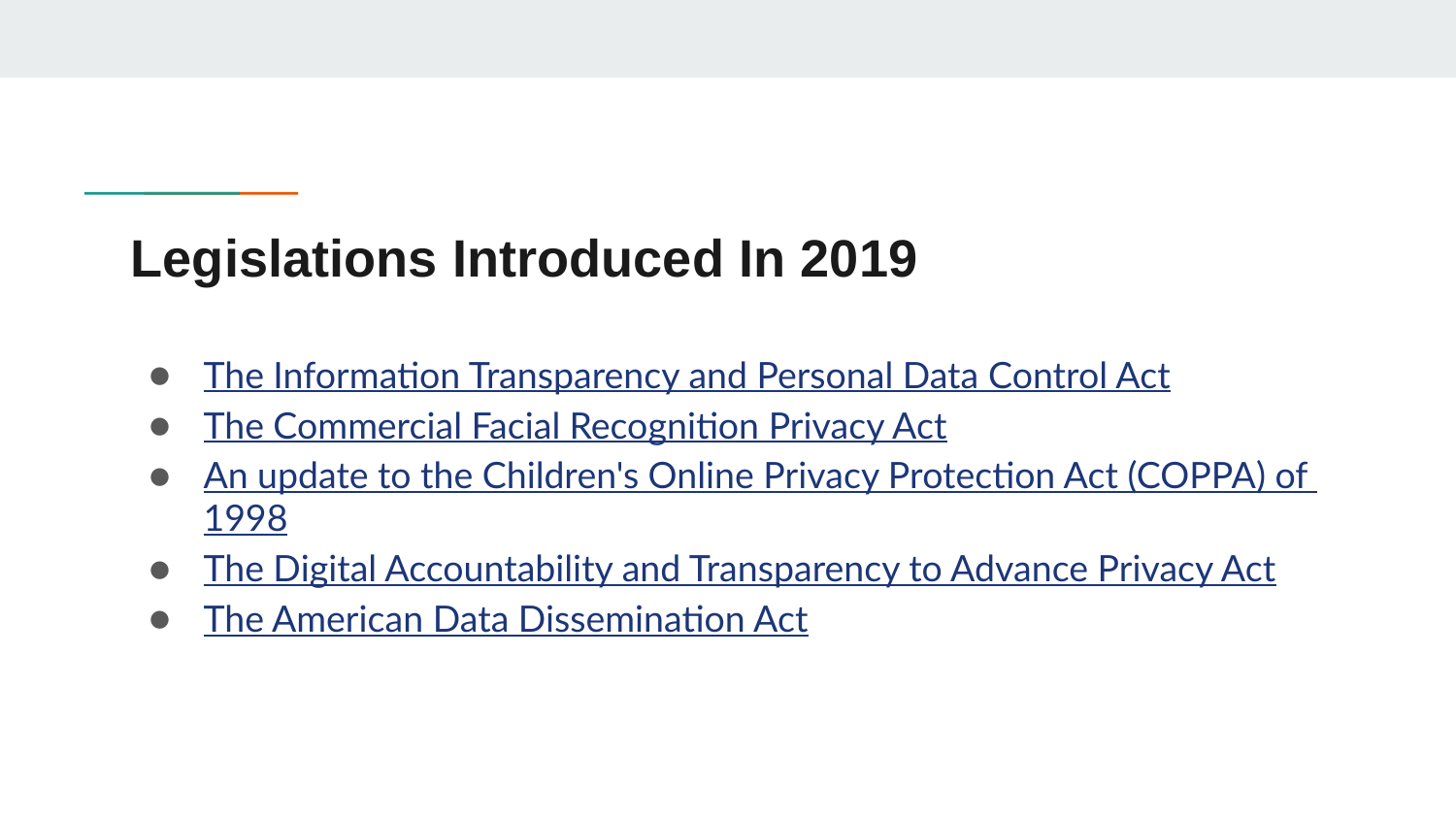

# Legislations Introduced In 2019
The Information Transparency and Personal Data Control Act
The Commercial Facial Recognition Privacy Act
An update to the Children's Online Privacy Protection Act (COPPA) of 1998
The Digital Accountability and Transparency to Advance Privacy Act
The American Data Dissemination Act